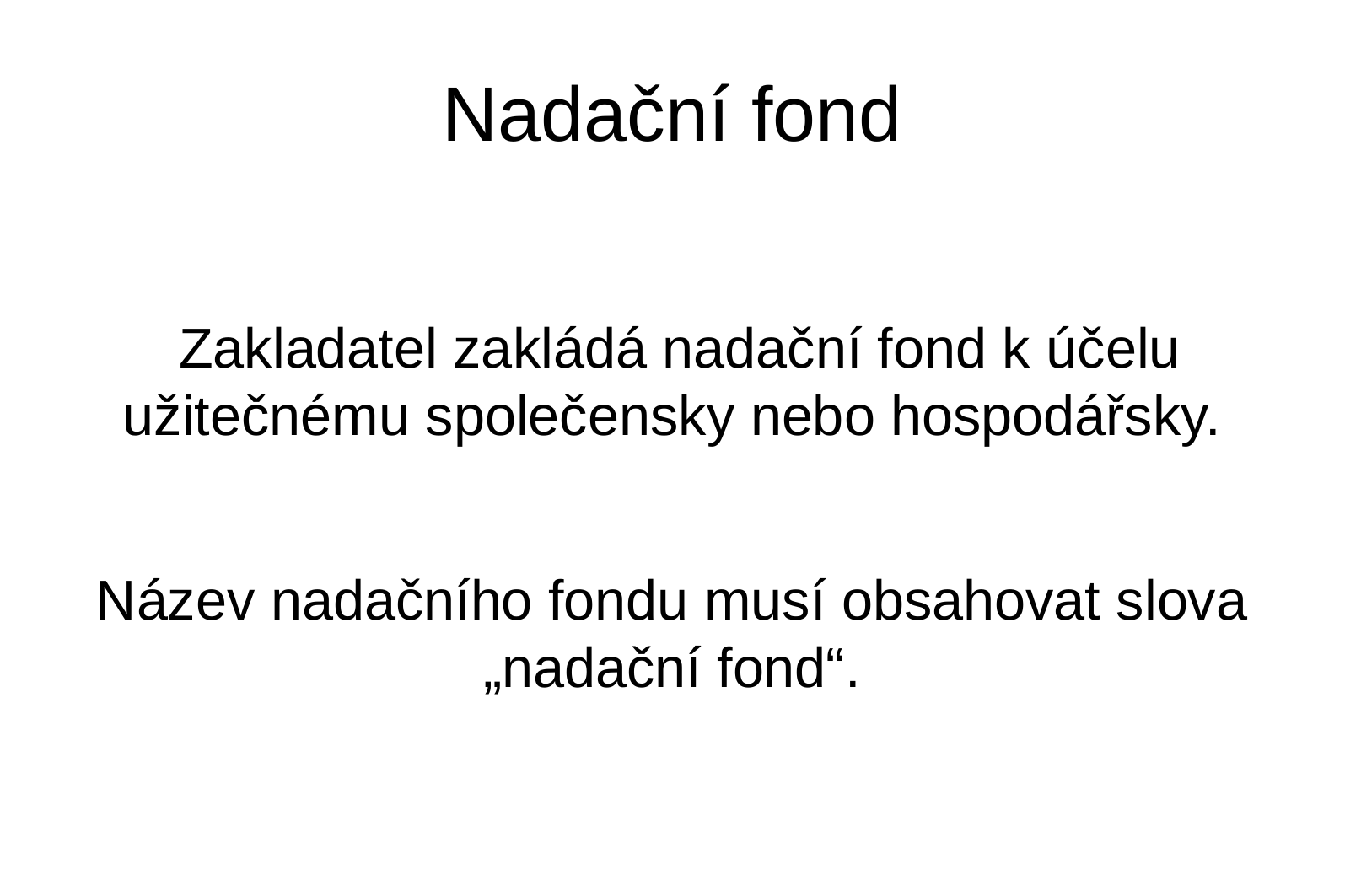

Nadační fond
 Zakladatel zakládá nadační fond k účelu užitečnému společensky nebo hospodářsky.

Název nadačního fondu musí obsahovat slova „nadační fond“.